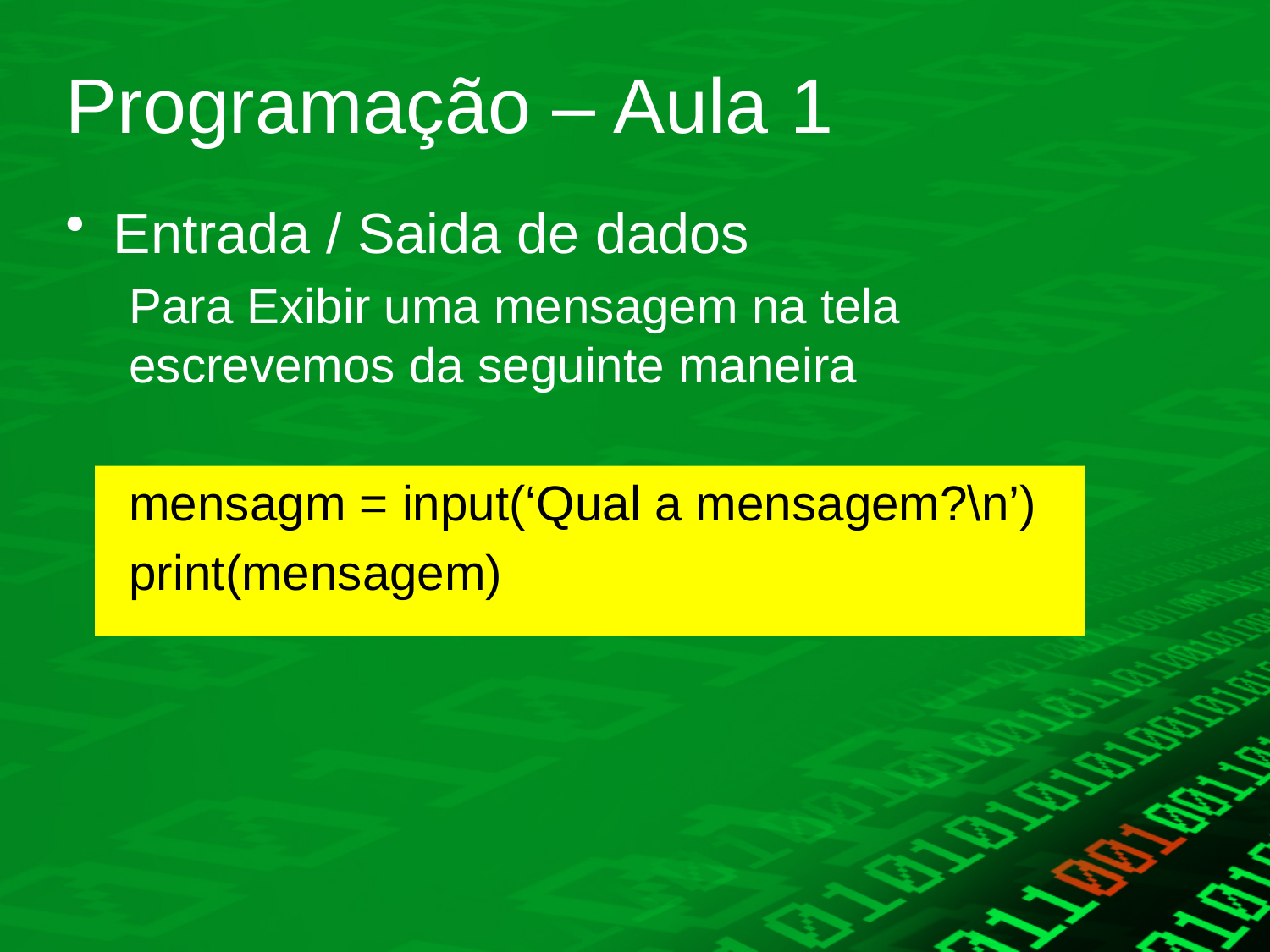

# Programação – Aula 1
Entrada / Saida de dados
Para Exibir uma mensagem na tela escrevemos da seguinte maneira

mensagm = input(‘Qual a mensagem?\n’)
print(mensagem)